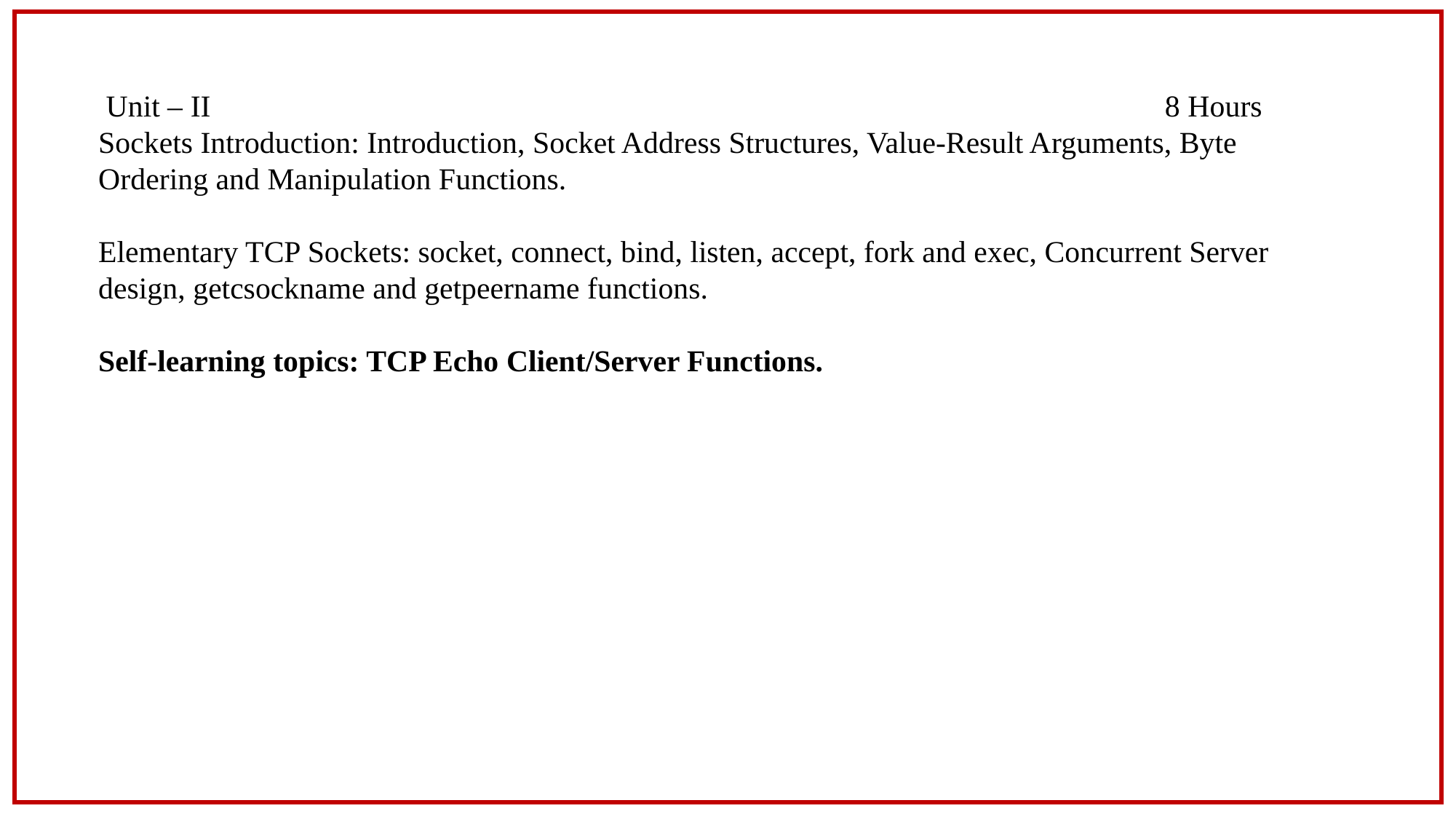

Unit – II                                                                                                                             8 Hours
Sockets Introduction: Introduction, Socket Address Structures, Value-Result Arguments, Byte
Ordering and Manipulation Functions.

Elementary TCP Sockets: socket, connect, bind, listen, accept, fork and exec, Concurrent Server
design, getcsockname and getpeername functions.

Self-learning topics: TCP Echo Client/Server Functions.